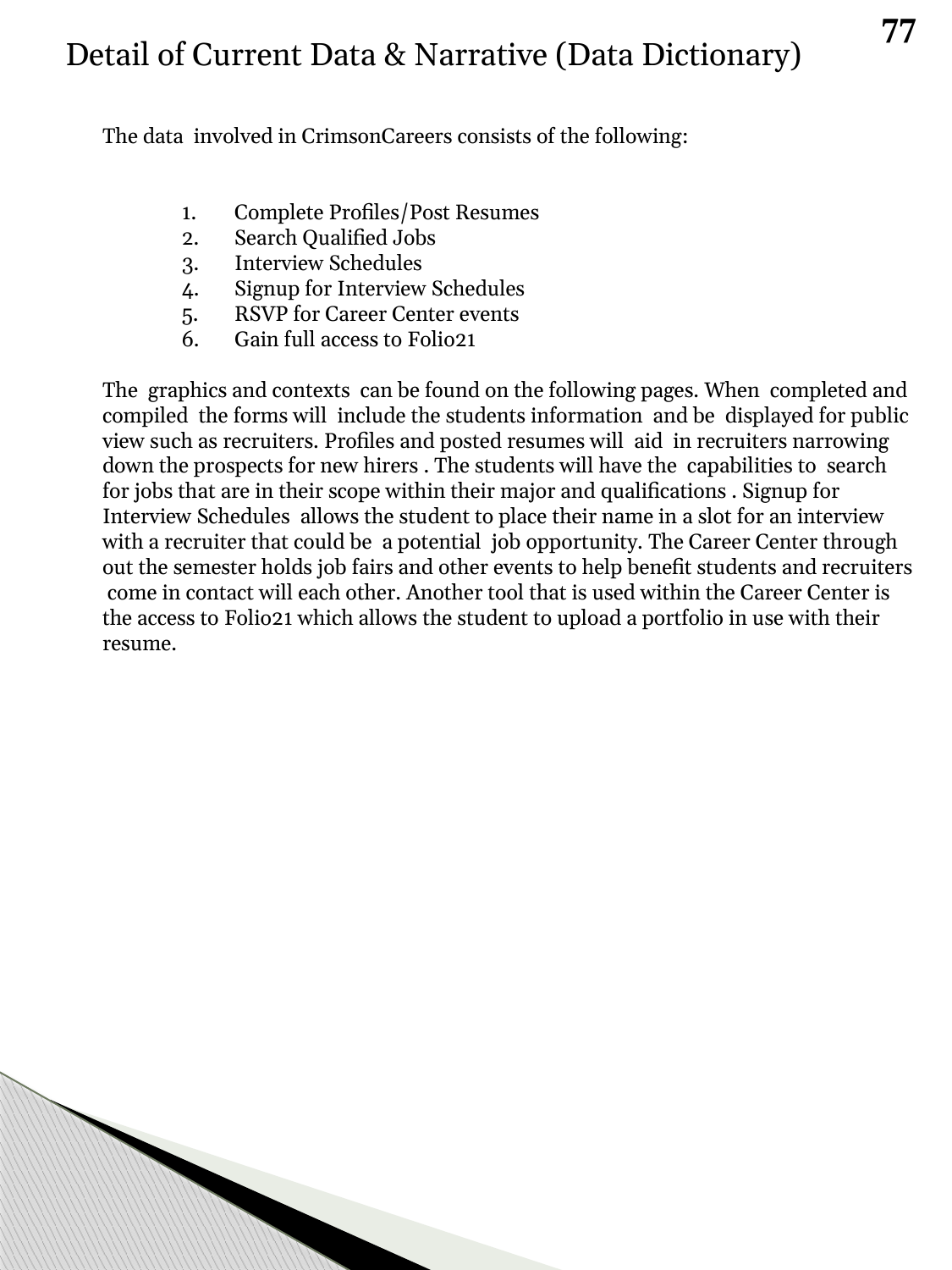

77
Detail of Current Data & Narrative (Data Dictionary)
	The data  involved in CrimsonCareers consists of the following:

 Complete Profiles/Post Resumes
 Search Qualified Jobs
 Interview Schedules
 Signup for Interview Schedules
 RSVP for Career Center events
 Gain full access to Folio21

	The  graphics and contexts  can be found on the following pages. When  completed and compiled  the forms will  include the students information  and be  displayed for public  view such as recruiters. Profiles and posted resumes will  aid  in recruiters narrowing down the prospects for new hirers . The students will have the  capabilities to  search for jobs that are in their scope within their major and qualifications . Signup for Interview Schedules  allows the student to place their name in a slot for an interview with a recruiter that could be  a potential  job opportunity. The Career Center through out the semester holds job fairs and other events to help benefit students and recruiters  come in contact will each other. Another tool that is used within the Career Center is the access to Folio21 which allows the student to upload a portfolio in use with their resume.